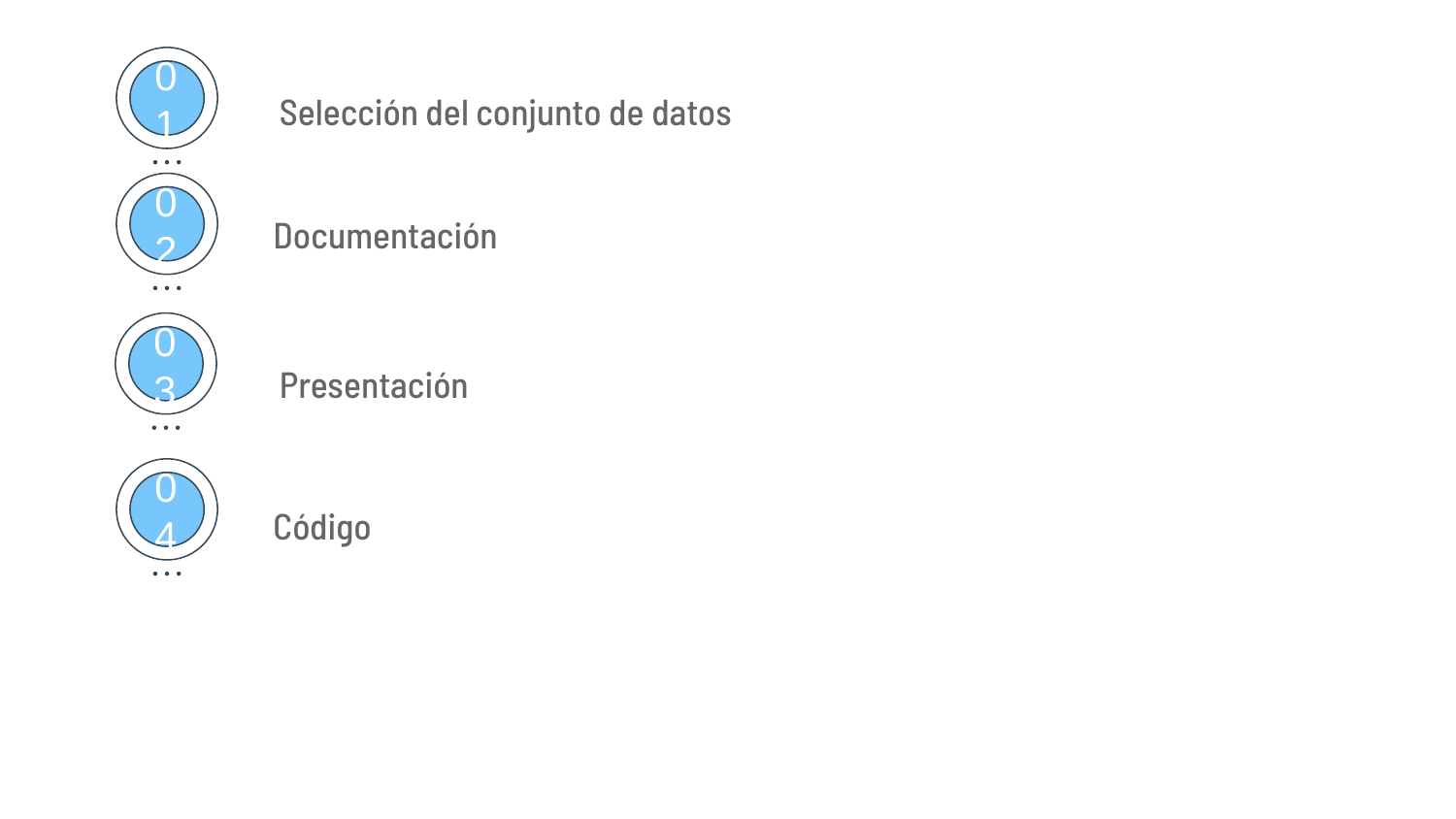

Selección del conjunto de datos
01

Documentación
02

03
Presentación

Código
04